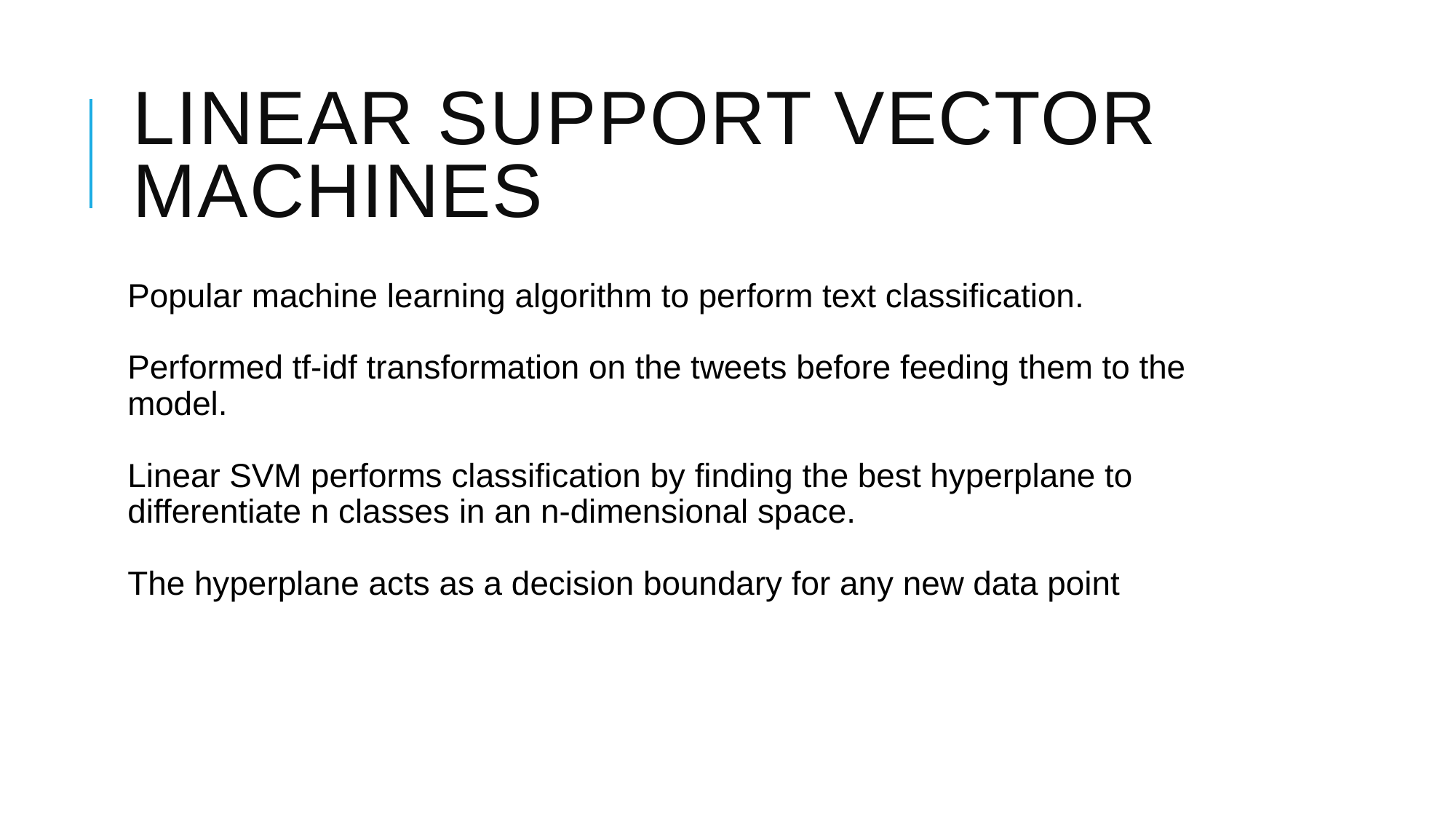

# Linear Support Vector Machines
Popular machine learning algorithm to perform text classification.

Performed tf-idf transformation on the tweets before feeding them to the model.

Linear SVM performs classification by finding the best hyperplane to differentiate n classes in an n-dimensional space.

The hyperplane acts as a decision boundary for any new data point